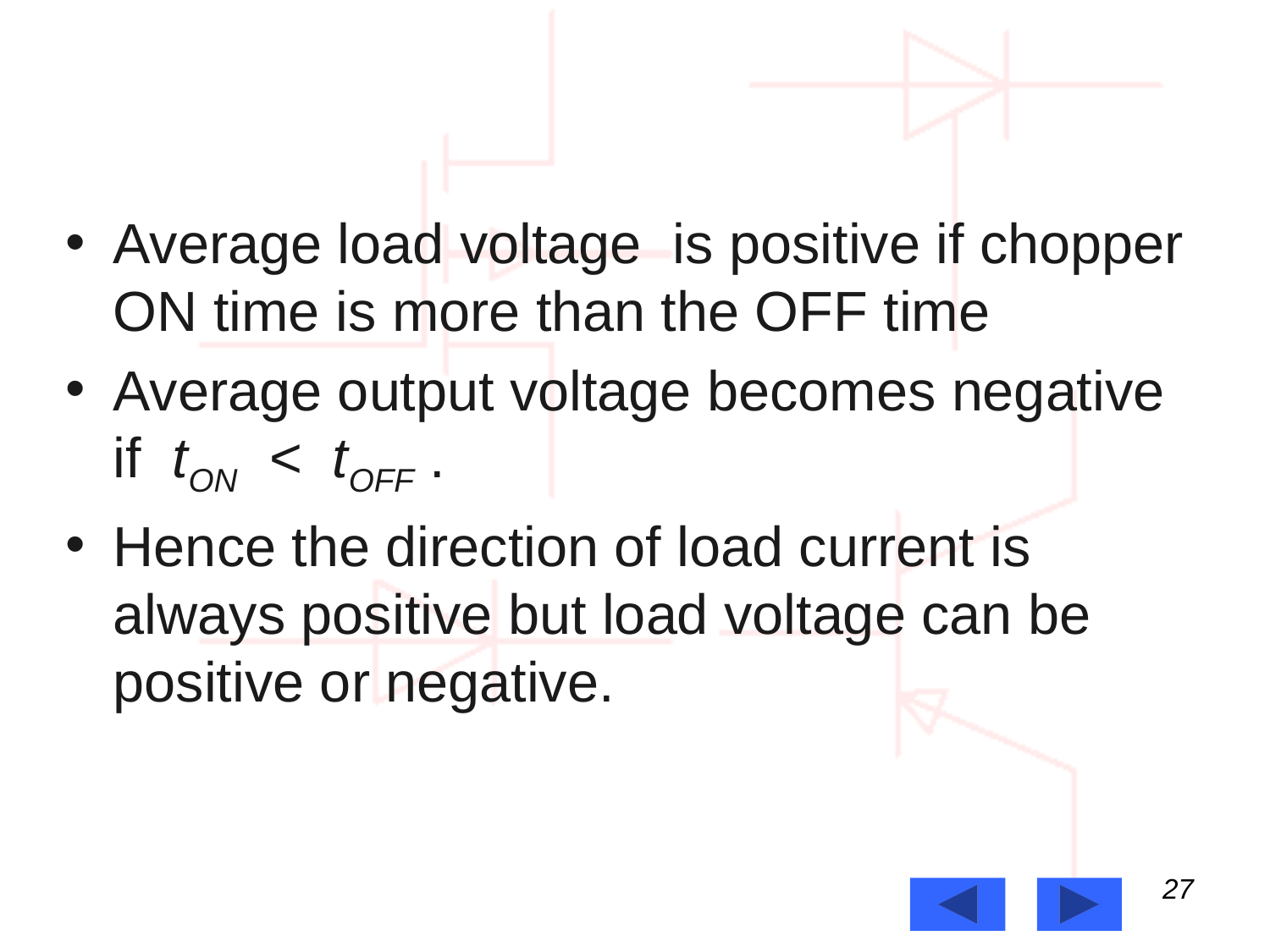

Average load voltage  is positive if chopper ON time is more than the OFF time
Average output voltage becomes negative if  tON  <  tOFF .
Hence the direction of load current is always positive but load voltage can be positive or negative.
27